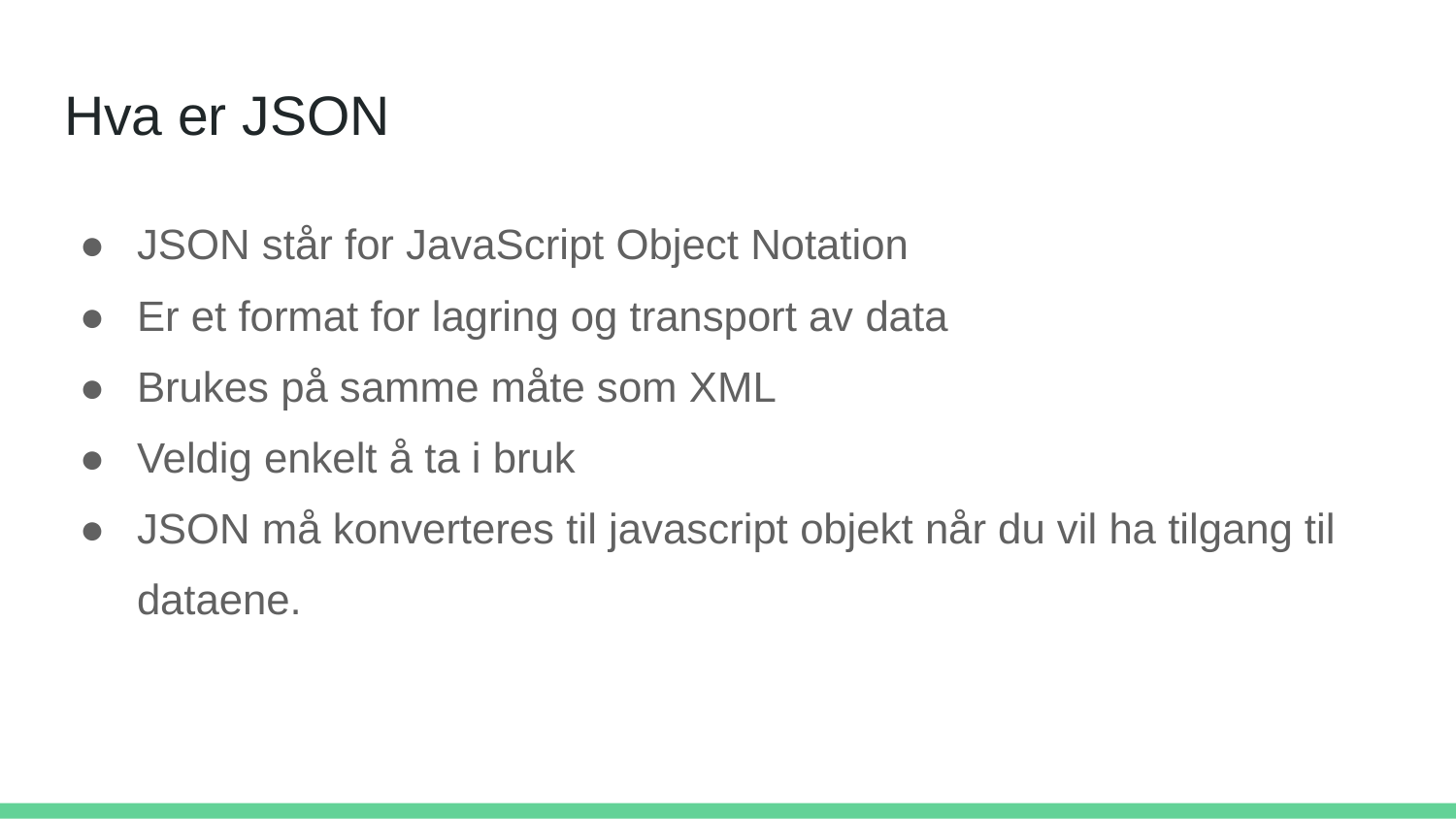

# Hva er JSON
JSON står for JavaScript Object Notation
Er et format for lagring og transport av data
Brukes på samme måte som XML
Veldig enkelt å ta i bruk
JSON må konverteres til javascript objekt når du vil ha tilgang til dataene.